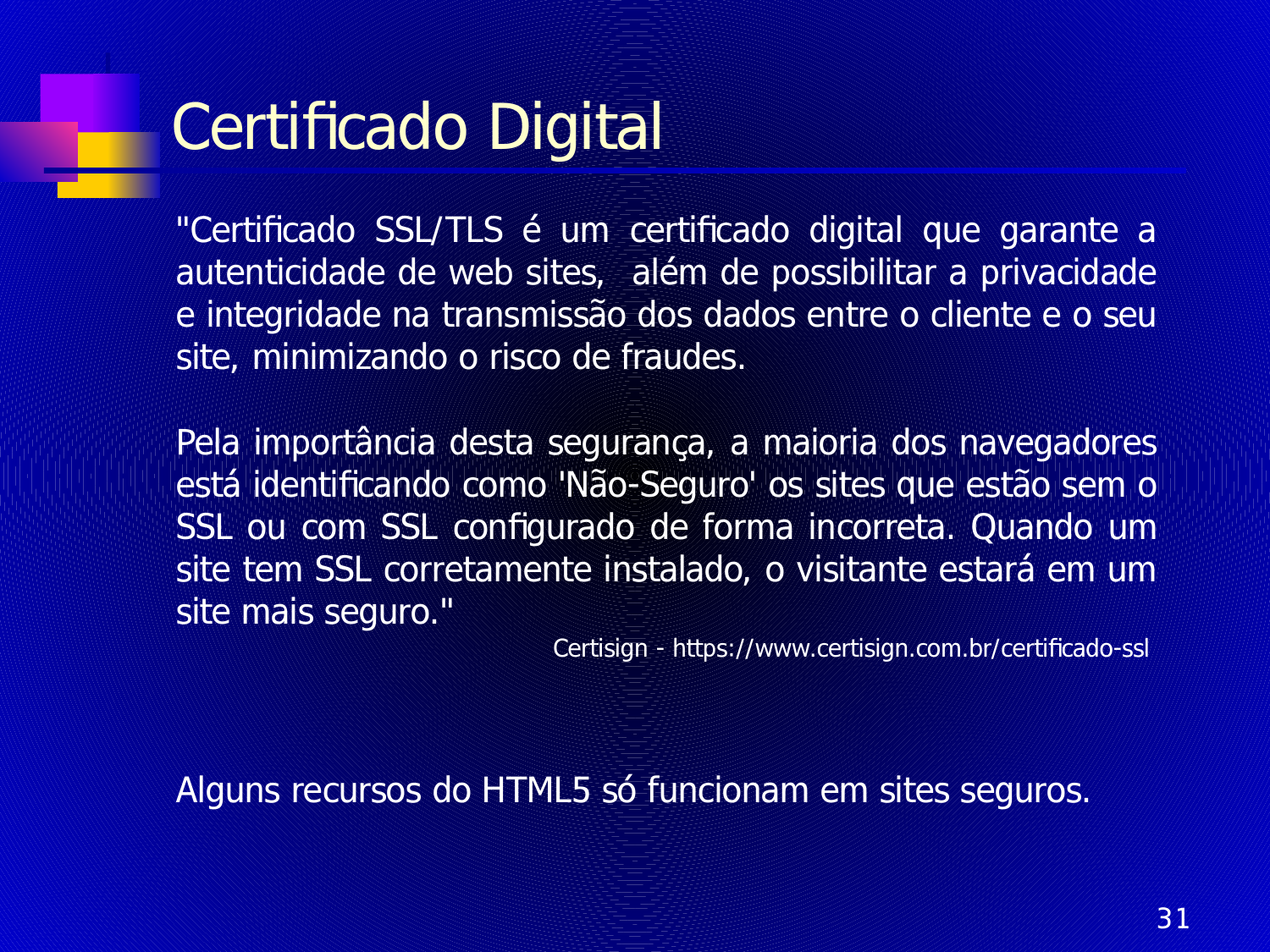

# Certificado Digital
"Certificado SSL/TLS é um certificado digital que garante a autenticidade de web sites,  além de possibilitar a privacidade e integridade na transmissão dos dados entre o cliente e o seu site, minimizando o risco de fraudes.

Pela importância desta segurança, a maioria dos navegadores está identificando como 'Não-Seguro' os sites que estão sem o SSL ou com SSL configurado de forma incorreta. Quando um site tem SSL corretamente instalado, o visitante estará em um site mais seguro."
Certisign - https://www.certisign.com.br/certificado-ssl

Alguns recursos do HTML5 só funcionam em sites seguros.
31